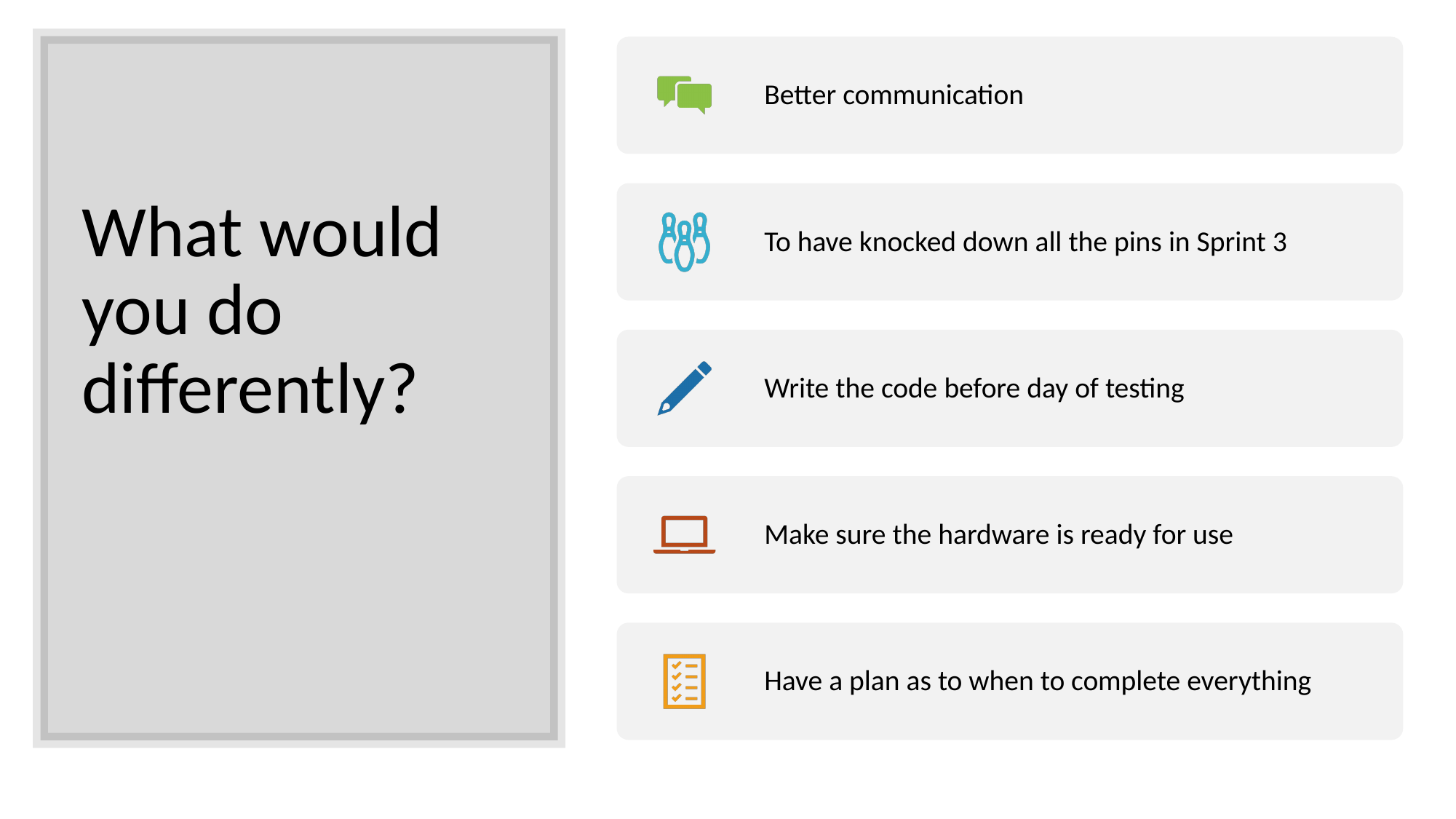

Better communication
To have knocked down all the pins in Sprint 3
Write the code before day of testing
Make sure the hardware is ready for use
Have a plan as to when to complete everything
# What would you do differently?